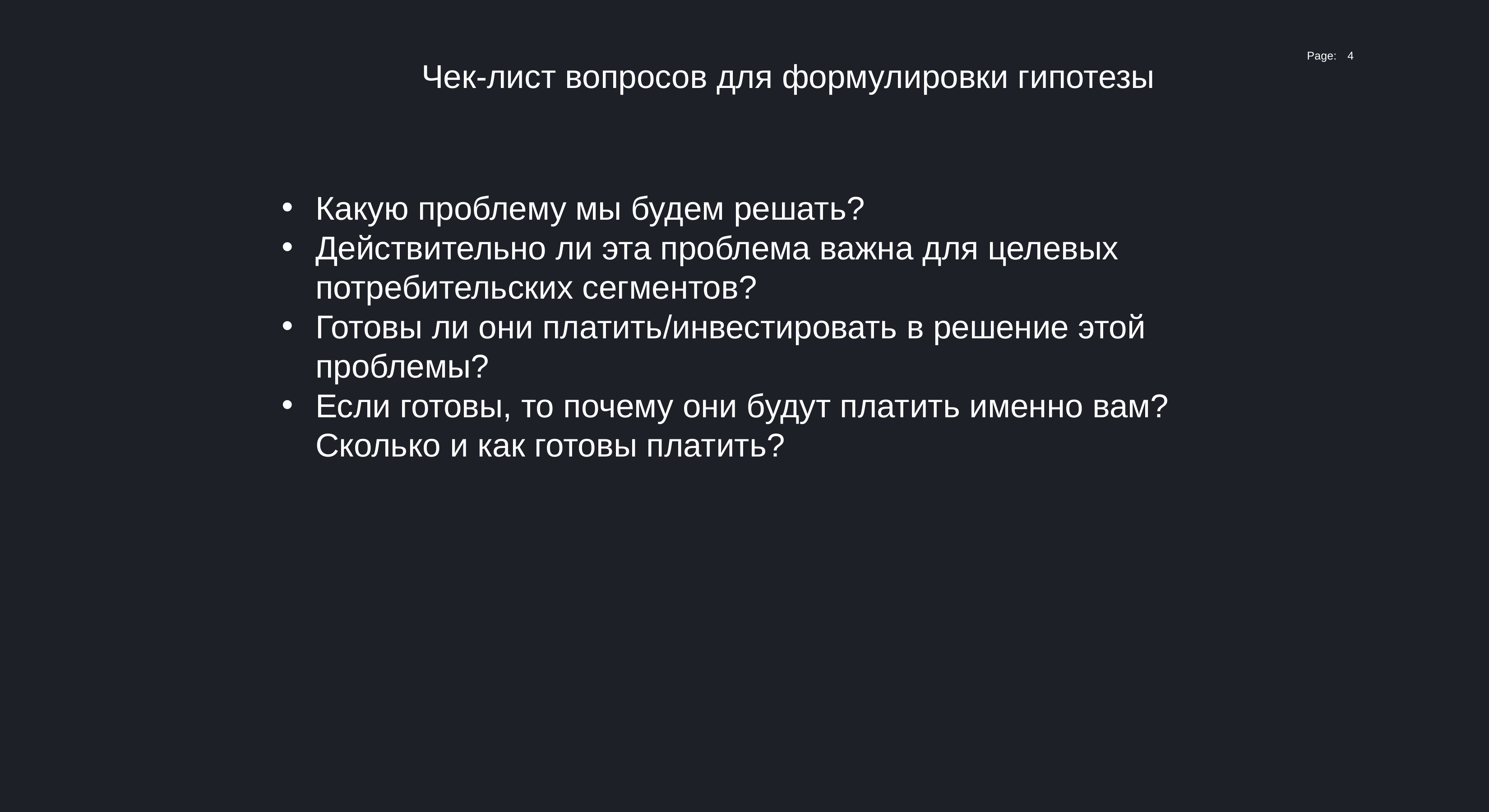

4
Чек-лист вопросов для формулировки гипотезы
Какую проблему мы будем решать?
Действительно ли эта проблема важна для целевых потребительских сегментов?
Готовы ли они платить/инвестировать в решение этой проблемы?
Если готовы, то почему они будут платить именно вам? Сколько и как готовы платить?